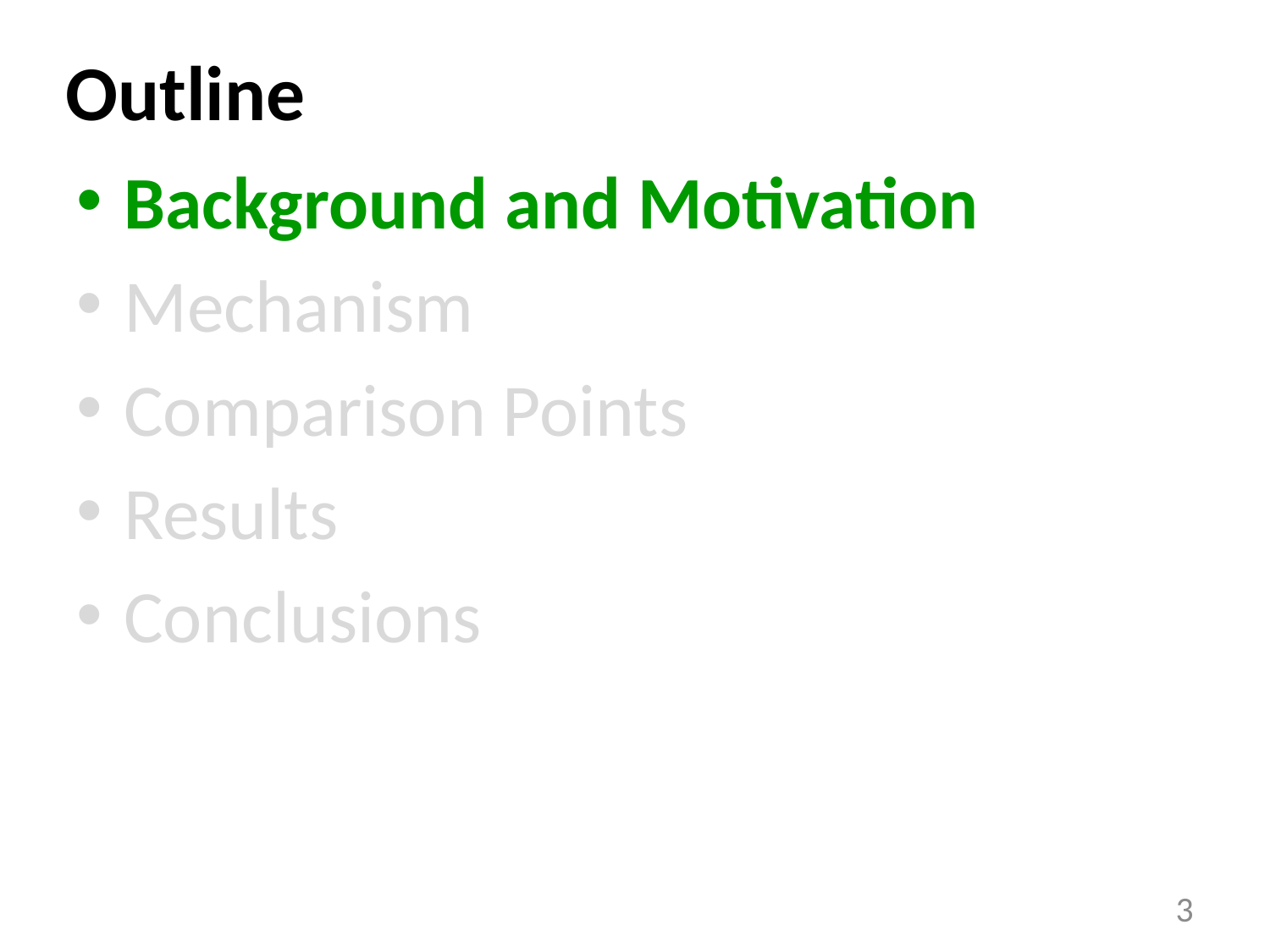

# Outline
Background and Motivation
Mechanism
Comparison Points
Results
Conclusions
3